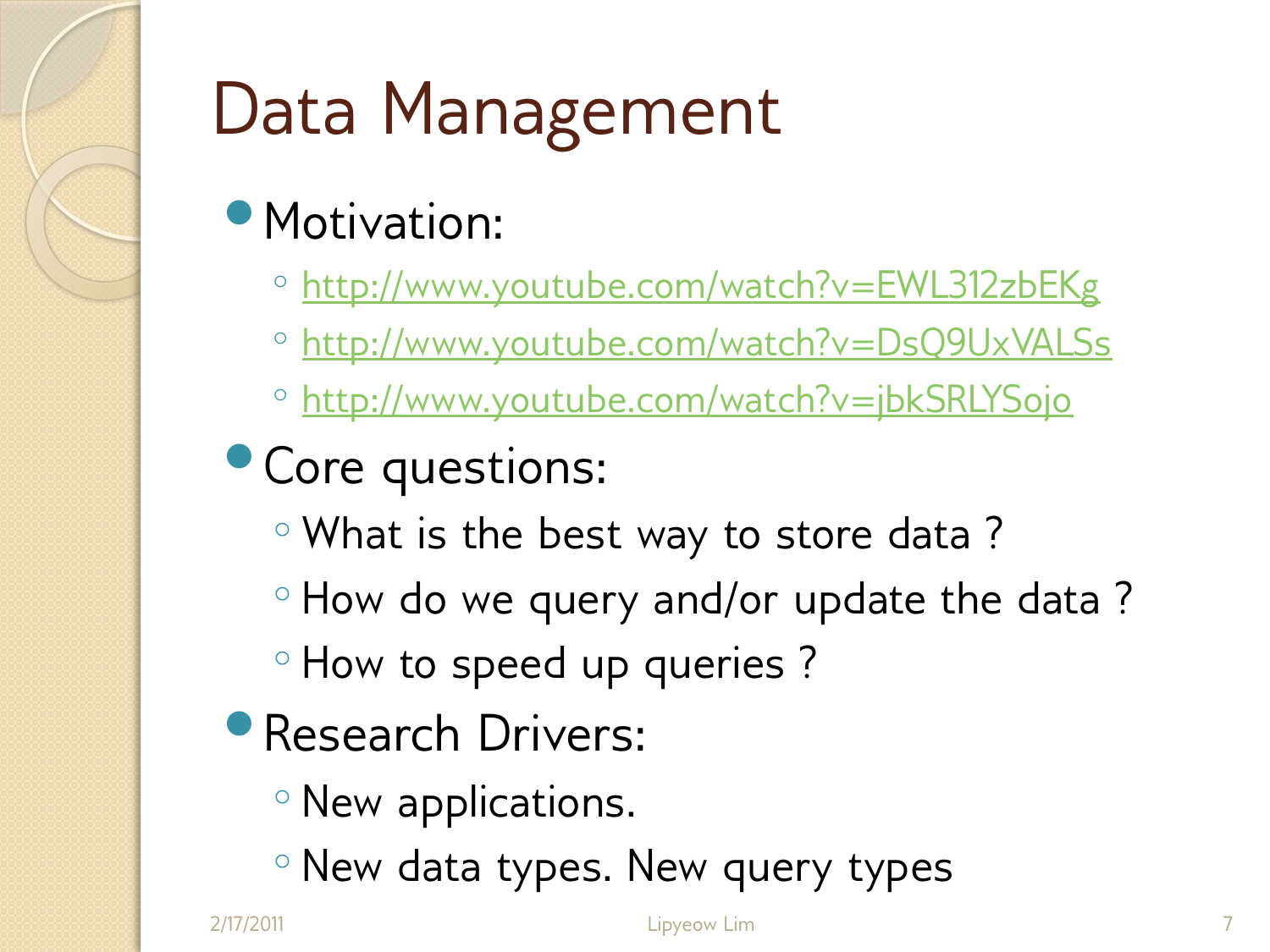

# Data Management
Motivation:
http://www.youtube.com/watch?v=EWL312zbEKg
http://www.youtube.com/watch?v=DsQ9UxVALSs
http://www.youtube.com/watch?v=jbkSRLYSojo
Core questions:
What is the best way to store data ?
How do we query and/or update the data ?
How to speed up queries ?
Research Drivers:
New applications.
New data types. New query types
2/17/2011
Lipyeow Lim
7